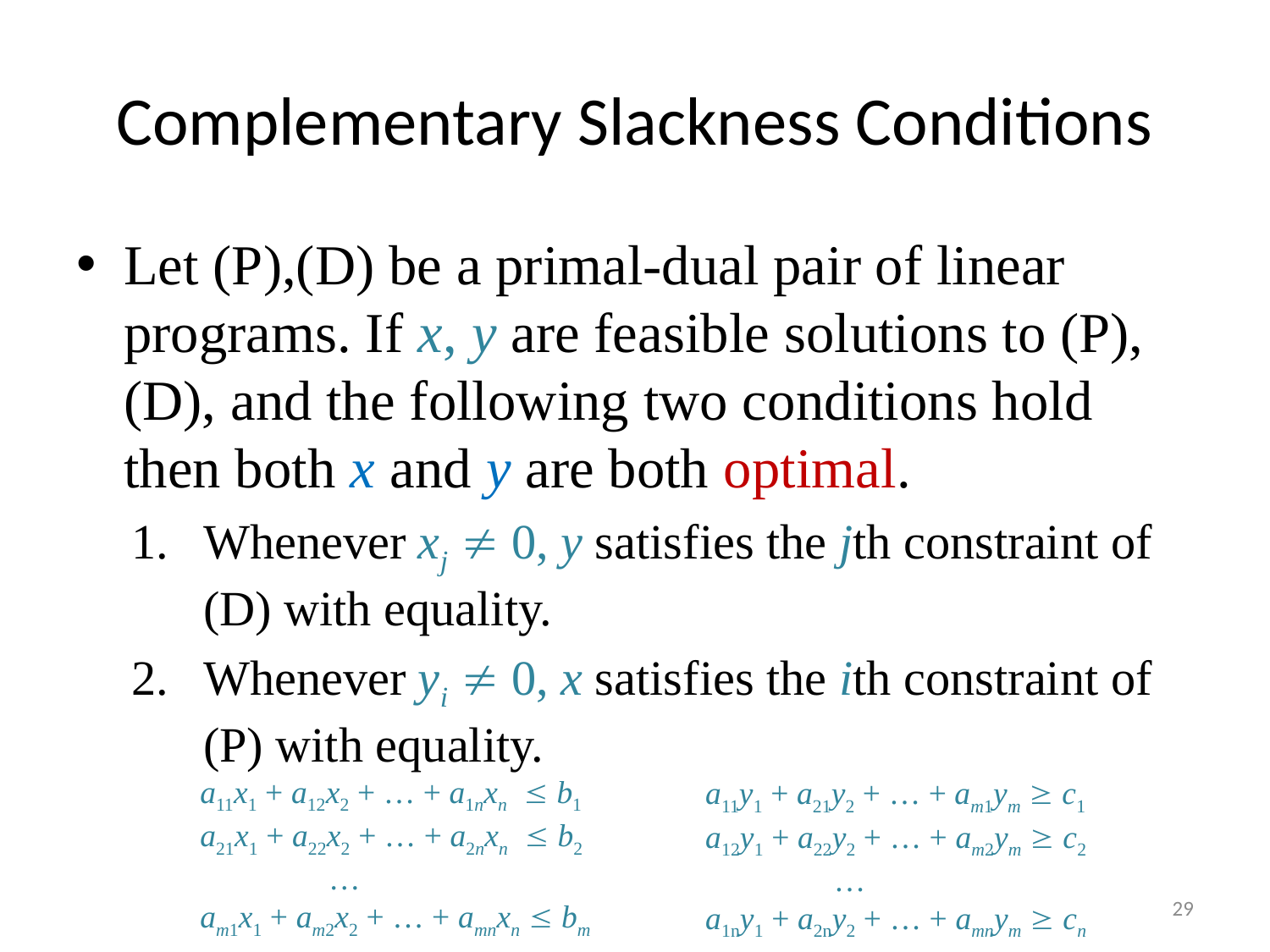

# Complementary Slackness Conditions
Let (P),(D) be a primal-dual pair of linear programs. If x, y are feasible solutions to (P),(D), and the following two conditions hold then both x and y are both optimal.
Whenever xj ≠ 0, y satisfies the jth constraint of (D) with equality.
Whenever yi ≠ 0, x satisfies the ith constraint of (P) with equality.
a11x1 + a12x2 + … + a1nxn  ≤ b1
a21x1 + a22x2 + … + a2nxn  ≤ b2
                …
am1x1 + am2x2 + … + amnxn ≤ bm
a11y1 + a21y2 + … + am1ym ≥ c1
a12y1 + a22y2 + … + am2ym ≥ c2
                …
a1ny1 + a2ny2 + … + amnym ≥ cn
29